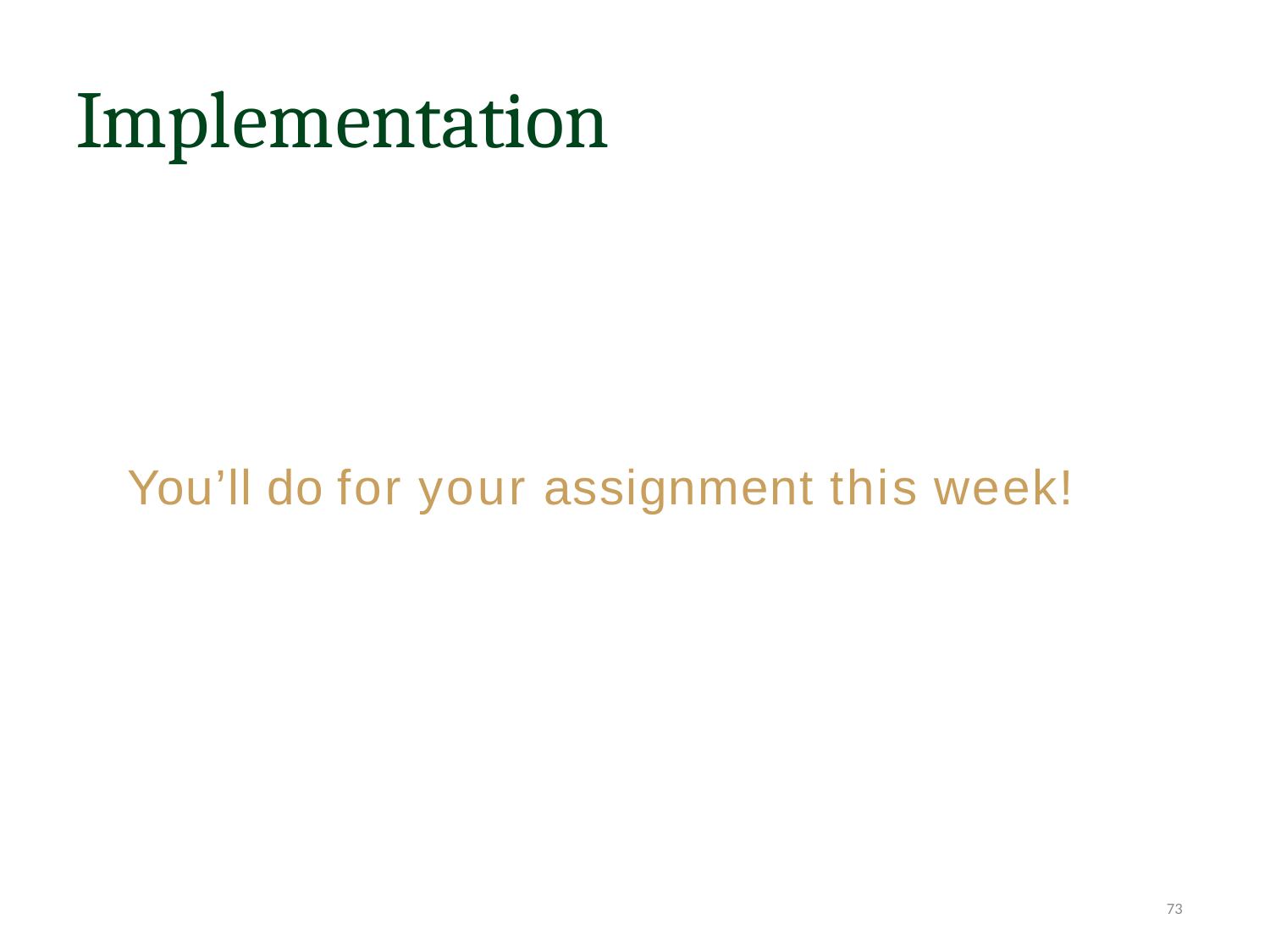

Implementation
You’ll do for your assignment this week!

73